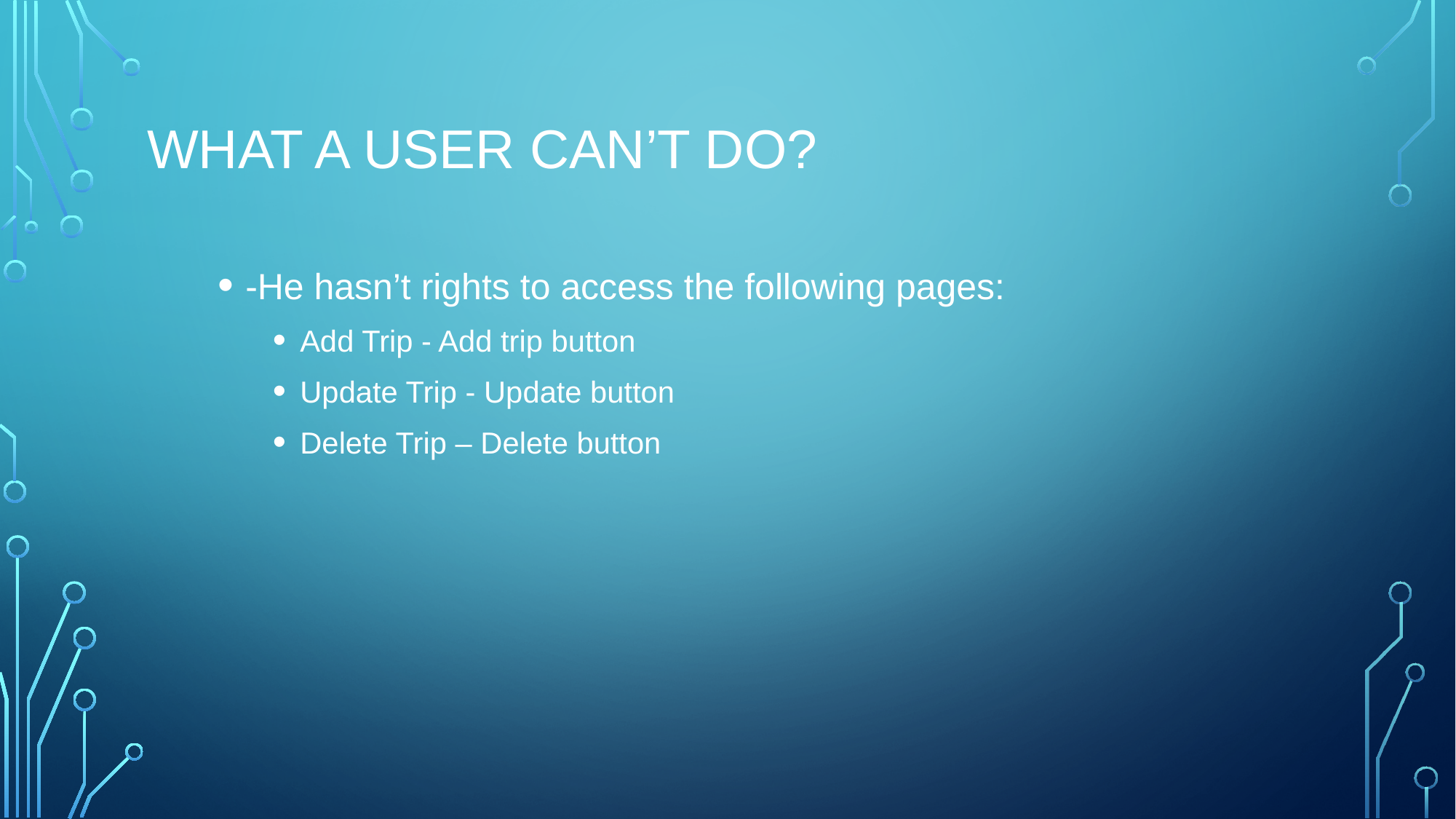

# What a user can’t do?
-He hasn’t rights to access the following pages:
Add Trip - Add trip button
Update Trip - Update button
Delete Trip – Delete button